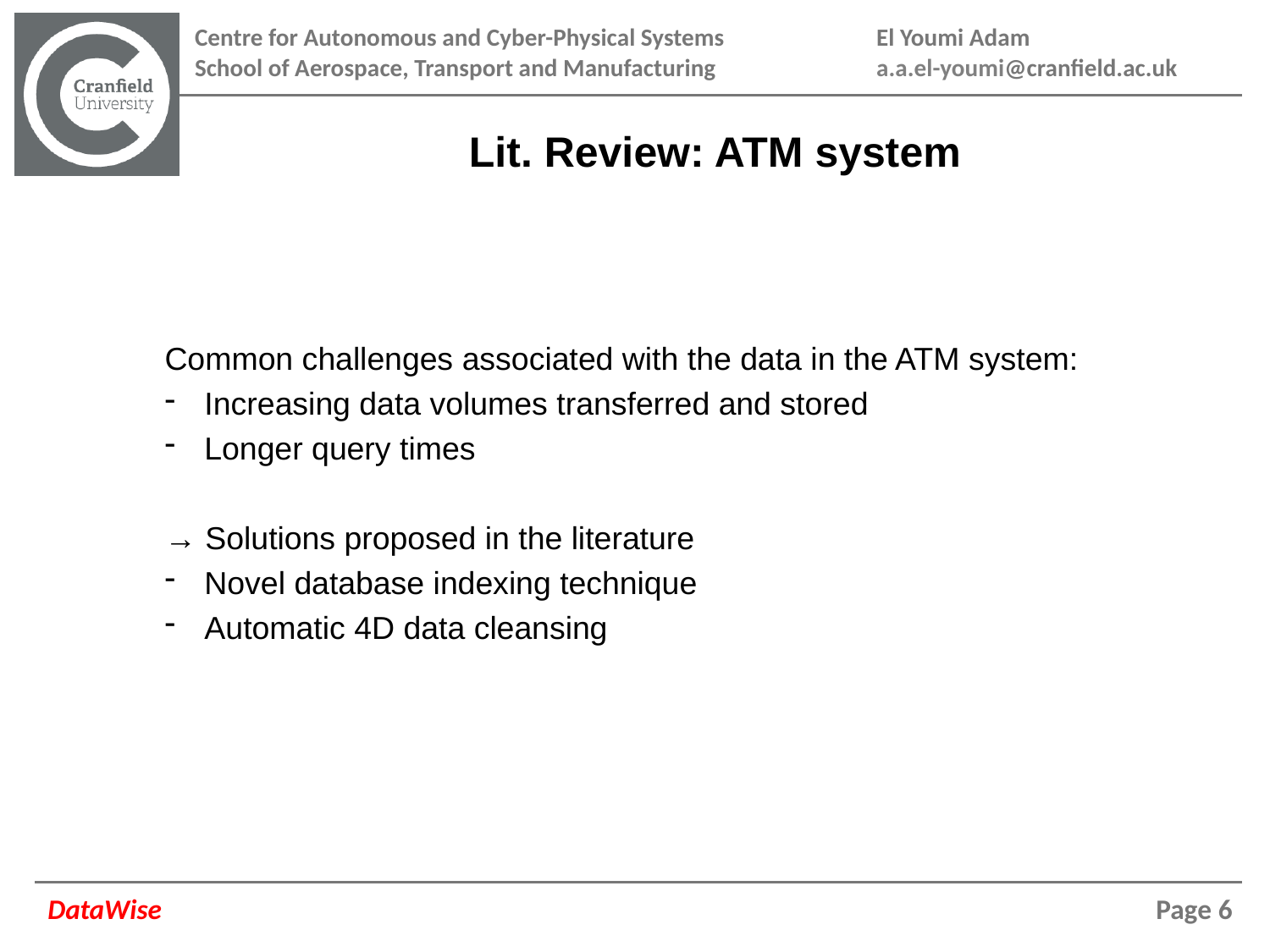

Lit. Review: ATM system
Common challenges associated with the data in the ATM system:
Increasing data volumes transferred and stored
Longer query times

→ Solutions proposed in the literature
Novel database indexing technique
Automatic 4D data cleansing